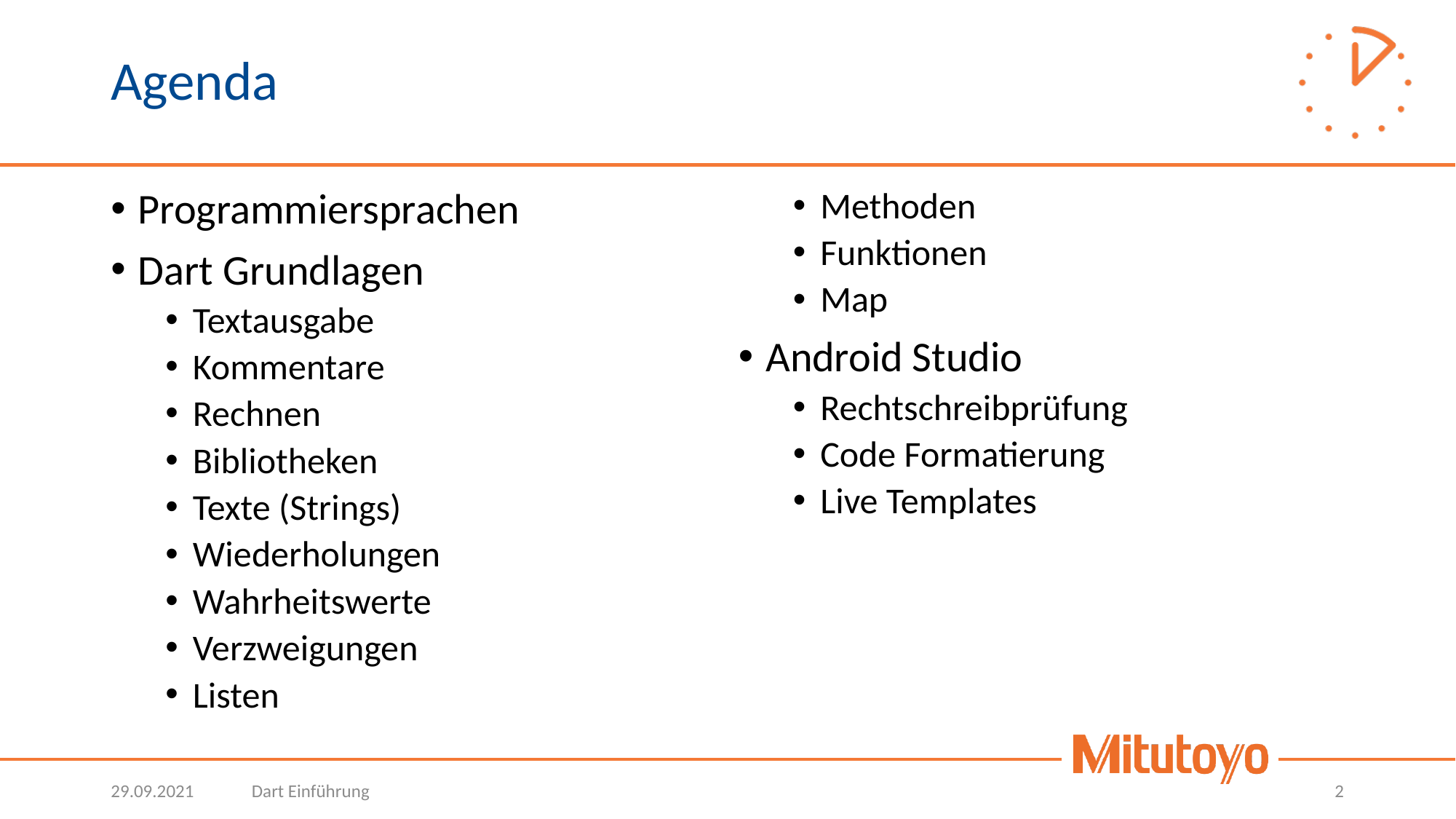

# Agenda
Programmiersprachen
Dart Grundlagen
Textausgabe
Kommentare
Rechnen
Bibliotheken
Texte (Strings)
Wiederholungen
Wahrheitswerte
Verzweigungen
Listen
Methoden
Funktionen
Map
Android Studio
Rechtschreibprüfung
Code Formatierung
Live Templates

29.09.2021
Dart Einführung
2